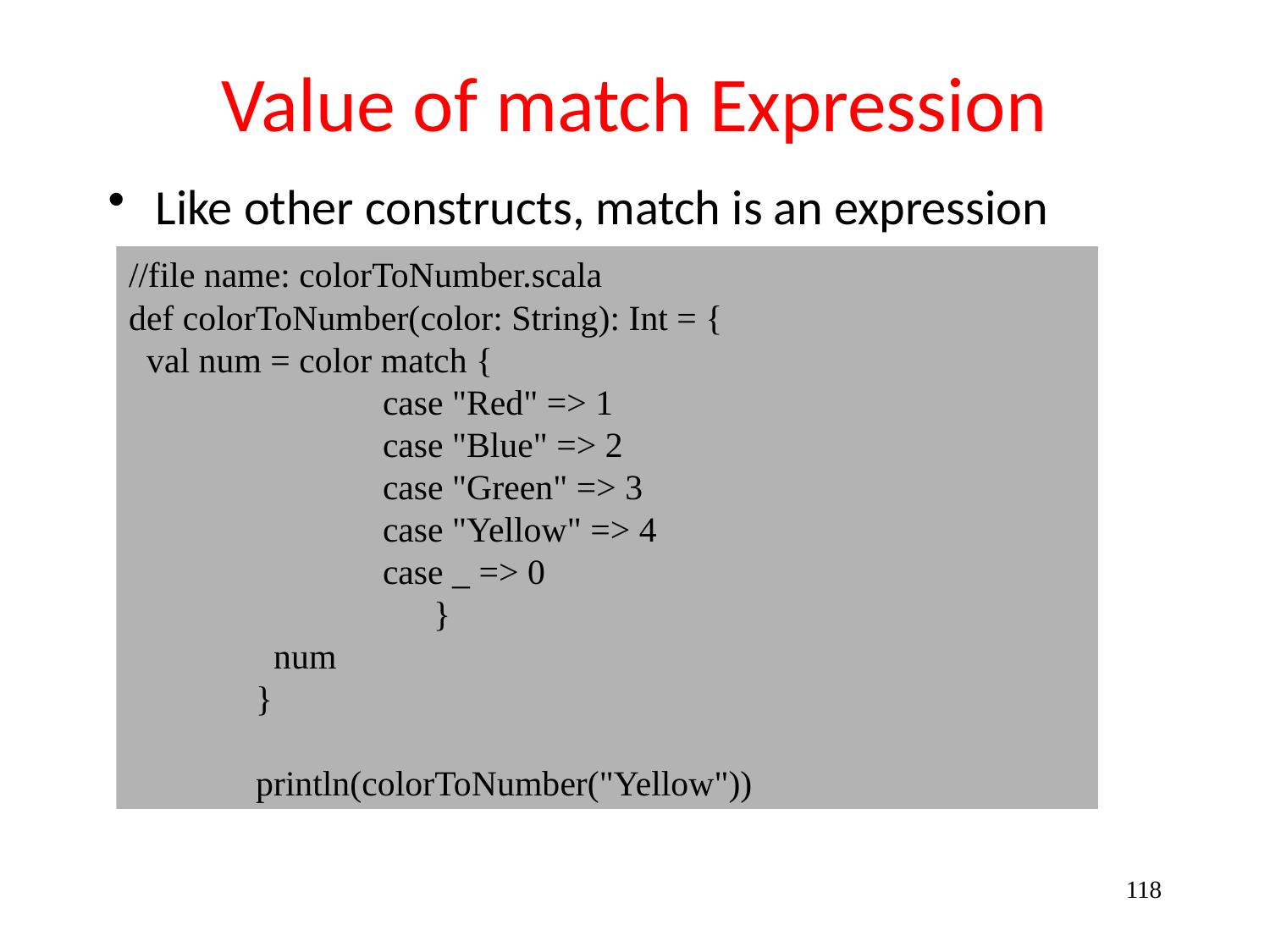

# Value of match Expression
Like other constructs, match is an expression
//file name: colorToNumber.scala
def colorToNumber(color: String): Int = {
  val num = color match {
	case "Red" => 1
	case "Blue" => 2
	case "Green" => 3
	case "Yellow" => 4
	case _ => 0
                    }
  num
}

println(colorToNumber("Yellow"))
118